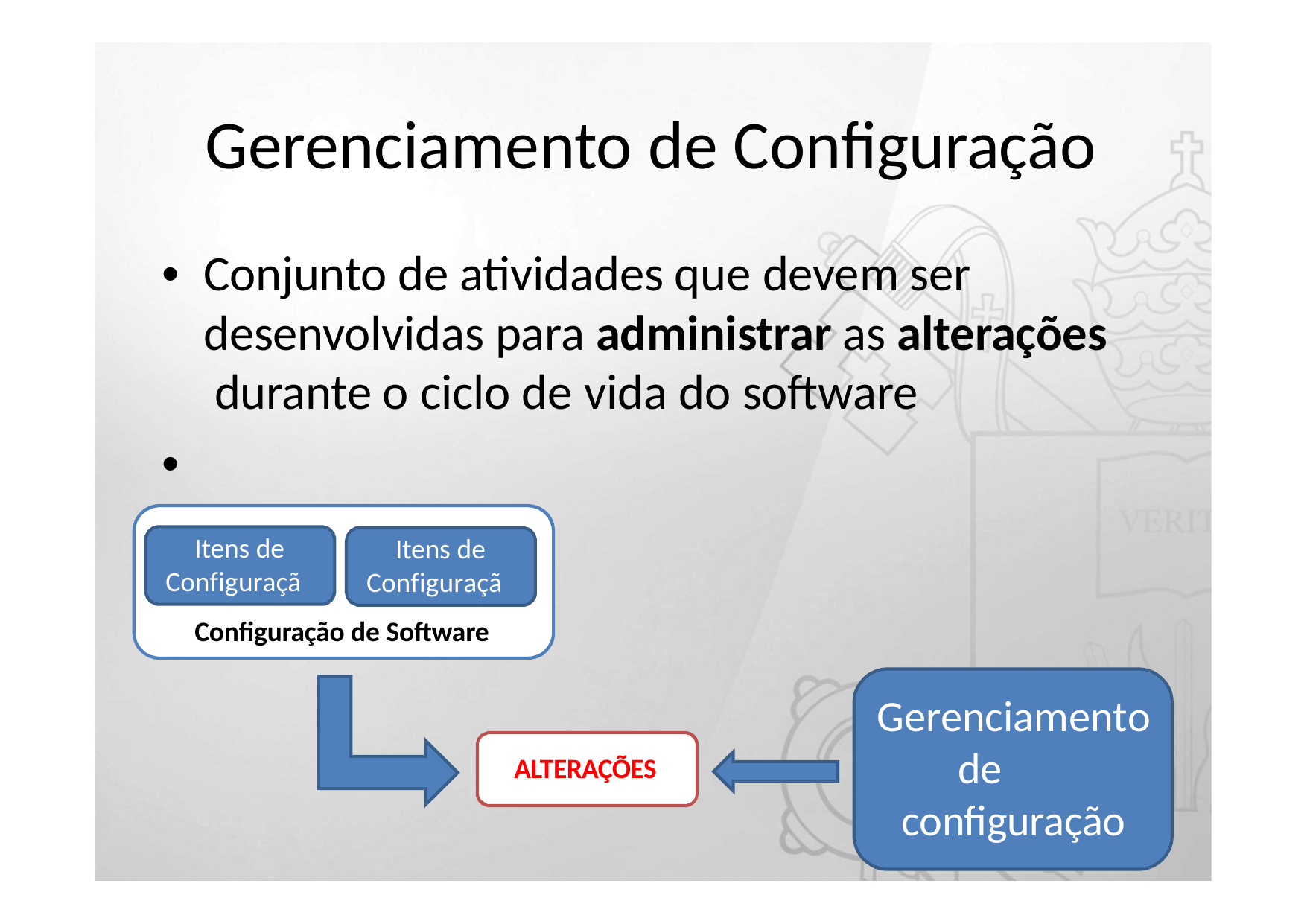

# Gerenciamento de Configuração
•	Conjunto de atividades que devem ser  desenvolvidas para administrar as alterações  durante o ciclo de vida do software
•

Itens de  Configuração
Itens de  Configuração
Configuração de Software

Gerenciamento  de         configuração

ALTERAÇÕES